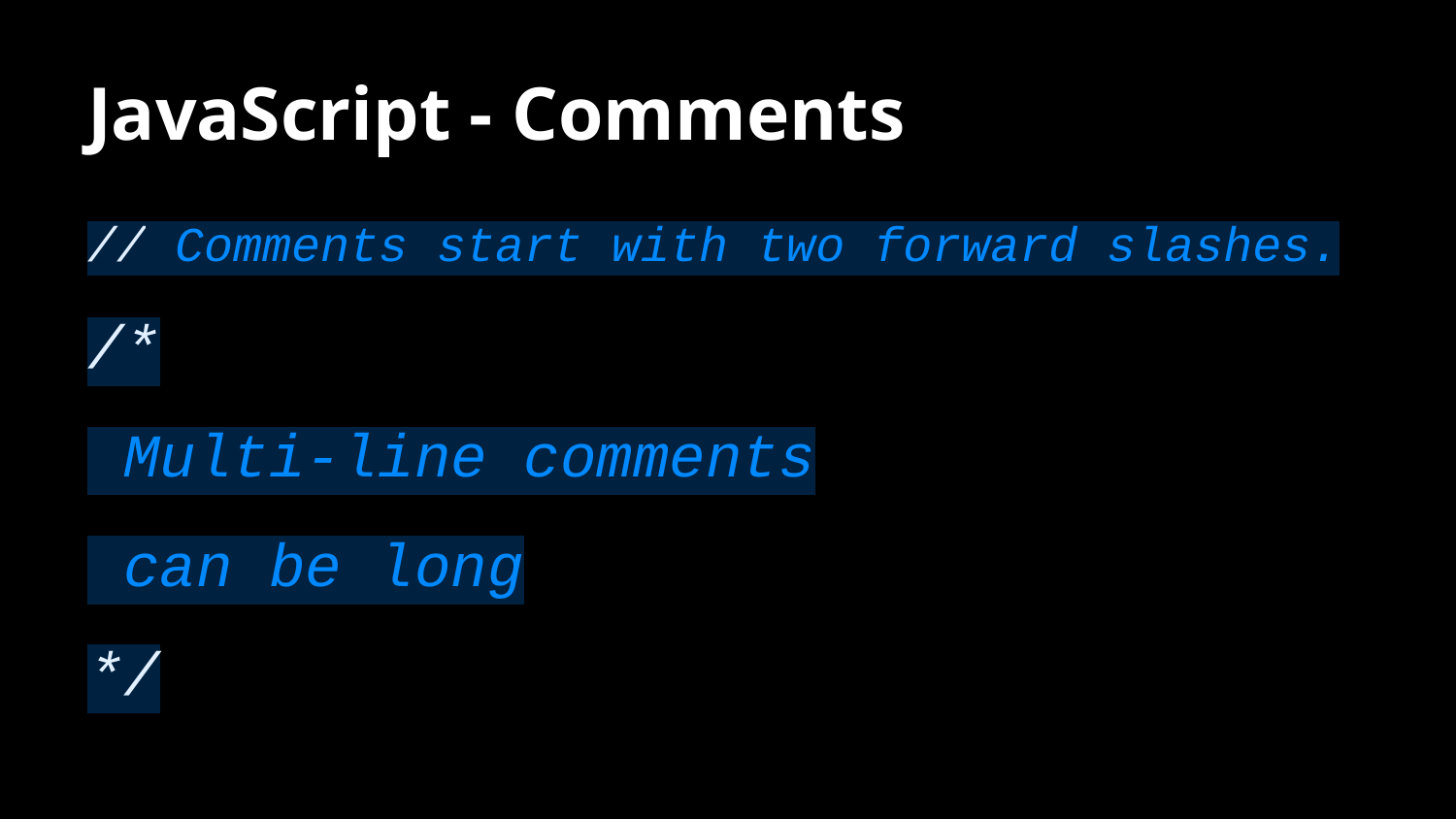

# JavaScript - Comments
// Comments start with two forward slashes.
/*
 Multi-line comments
 can be long
*/